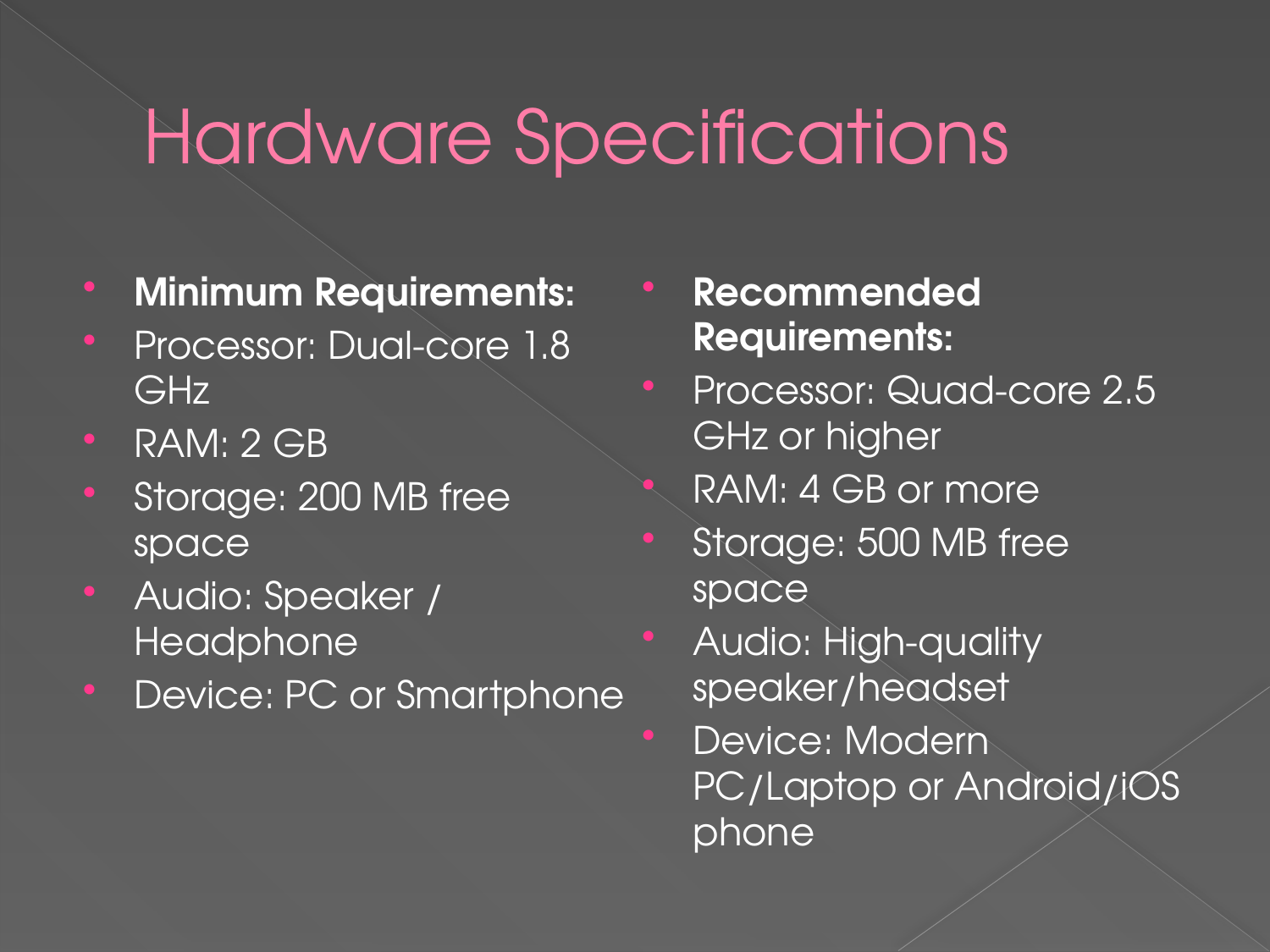

# Hardware Specifications
Minimum Requirements:
Processor: Dual-core 1.8 GHz
RAM: 2 GB
Storage: 200 MB free space
Audio: Speaker / Headphone
Device: PC or Smartphone

Recommended Requirements:
Processor: Quad-core 2.5 GHz or higher
RAM: 4 GB or more
Storage: 500 MB free space
Audio: High-quality speaker/headset
Device: Modern PC/Laptop or Android/iOS phone